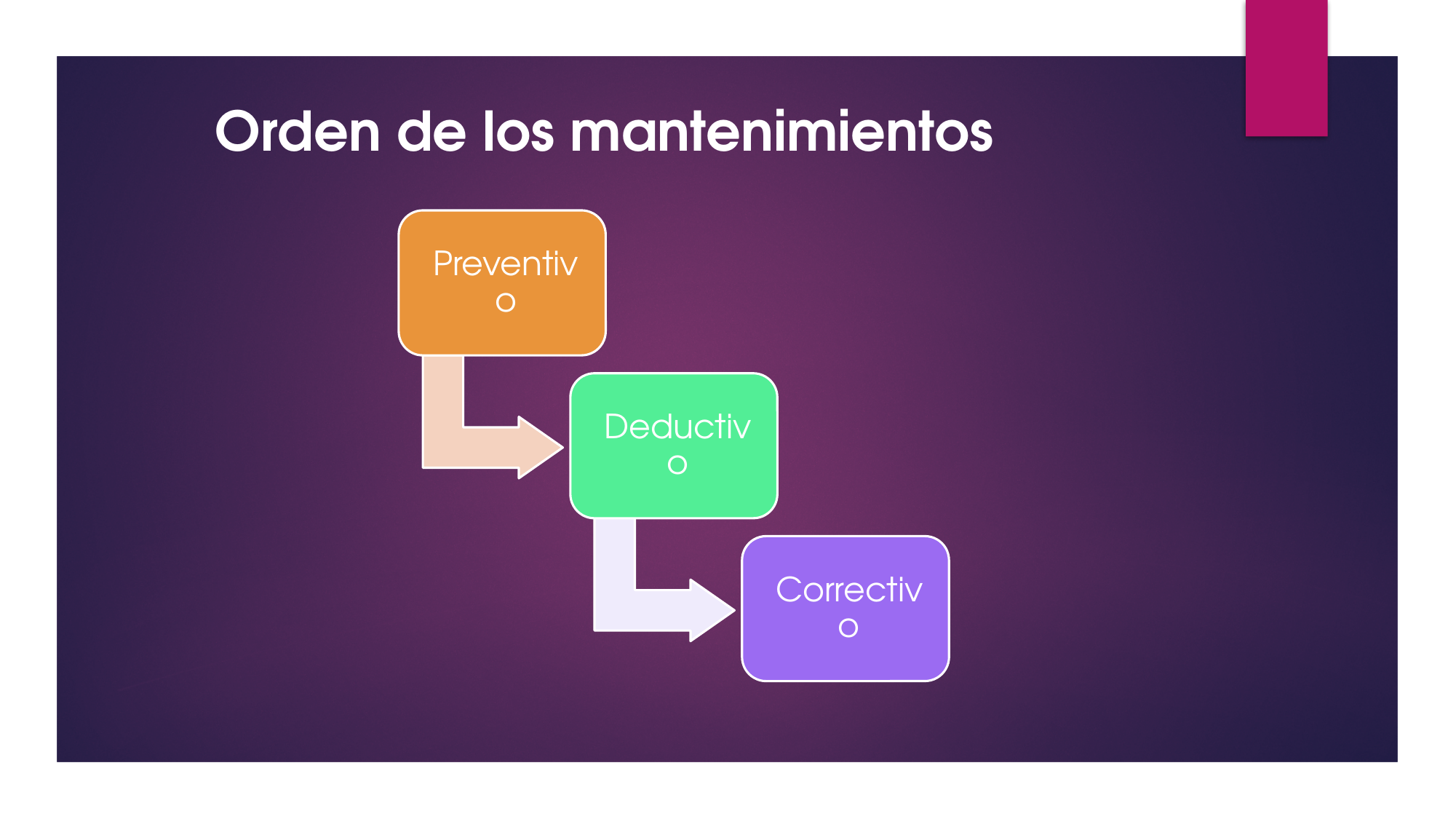

Orden de los mantenimientos
Preventivo
Deductivo
Correctivo